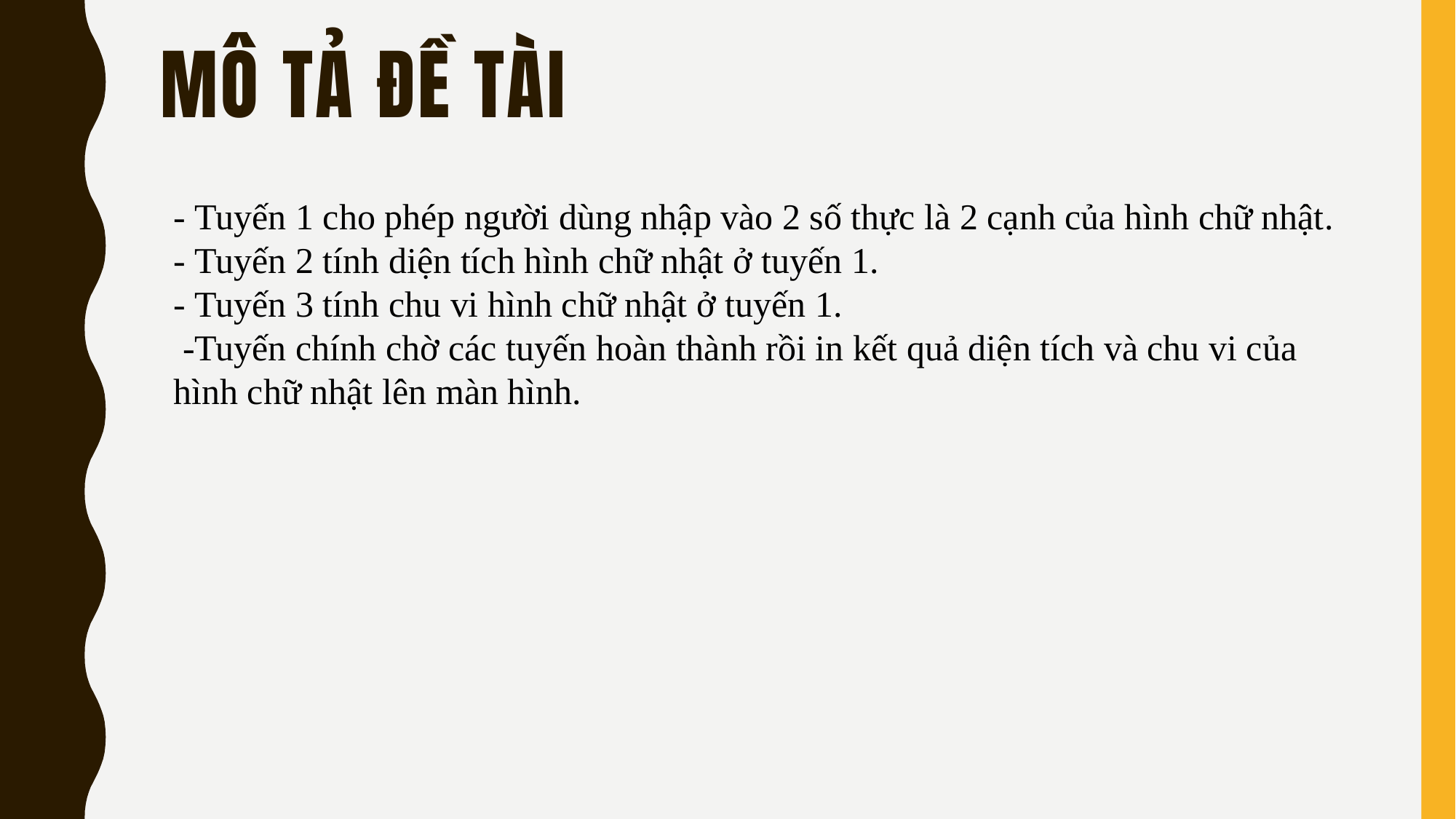

# Mô tả đề tài
- Tuyến 1 cho phép người dùng nhập vào 2 số thực là 2 cạnh của hình chữ nhật.
- Tuyến 2 tính diện tích hình chữ nhật ở tuyến 1.
- Tuyến 3 tính chu vi hình chữ nhật ở tuyến 1.
 -Tuyến chính chờ các tuyến hoàn thành rồi in kết quả diện tích và chu vi của hình chữ nhật lên màn hình.